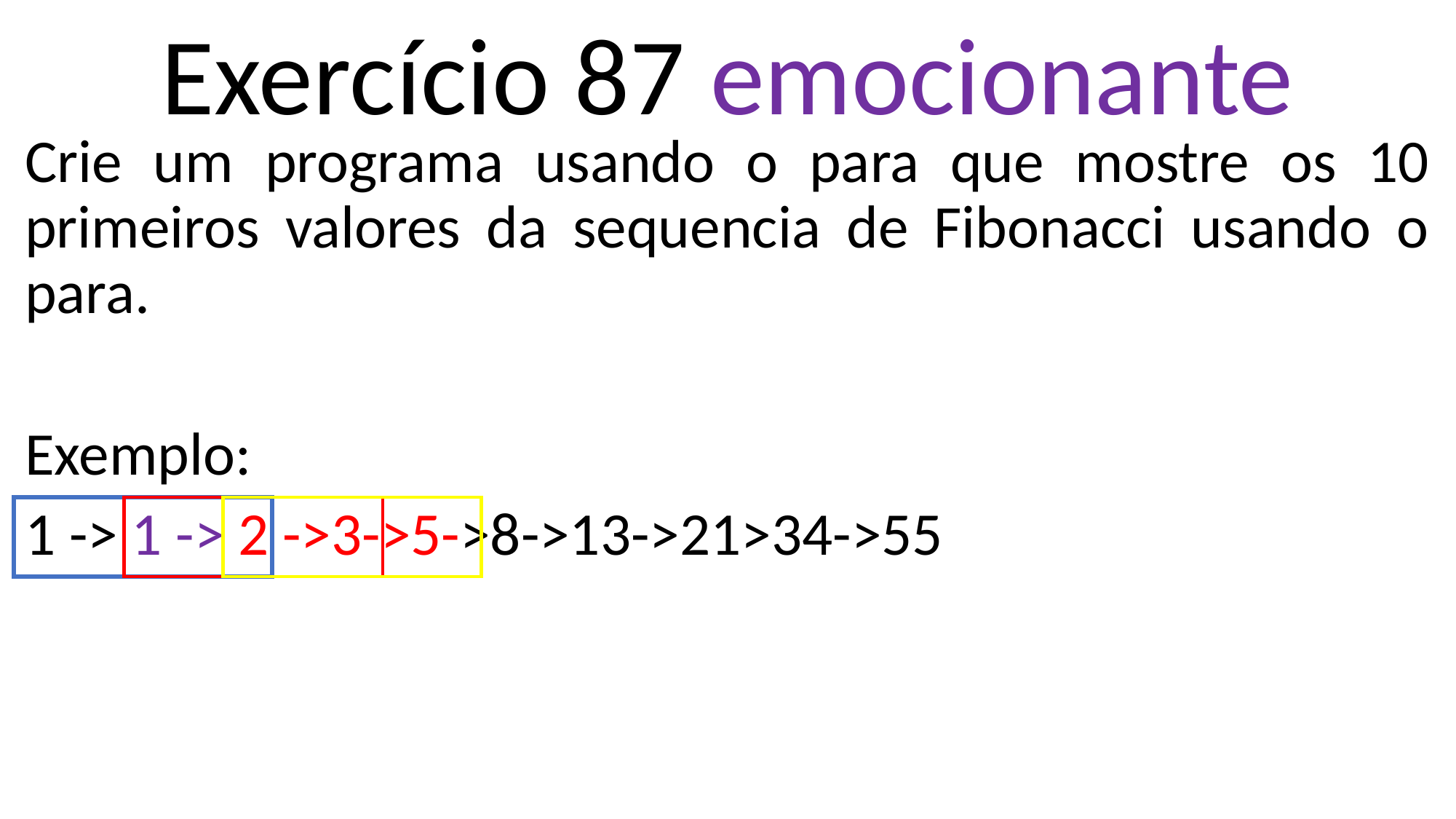

# Exercício 87 emocionante
Crie um programa usando o para que mostre os 10 primeiros valores da sequencia de Fibonacci usando o para.

Exemplo:
1 -> 1 -> 2 ->3->5->8->13->21>34->55